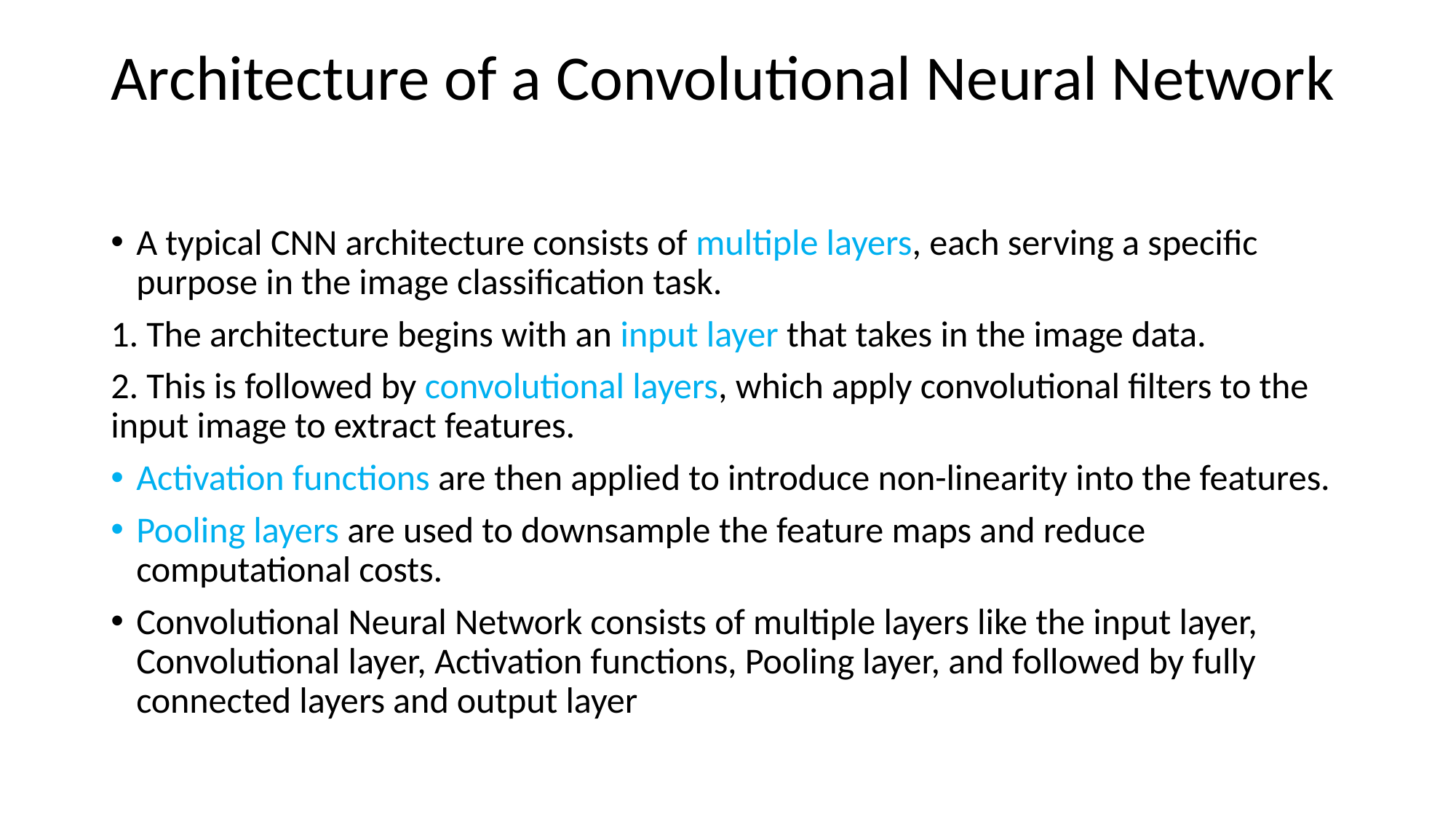

# Architecture of a Convolutional Neural Network
A typical CNN architecture consists of multiple layers, each serving a specific purpose in the image classification task.
1. The architecture begins with an input layer that takes in the image data.
2. This is followed by convolutional layers, which apply convolutional filters to the input image to extract features.
Activation functions are then applied to introduce non-linearity into the features.
Pooling layers are used to downsample the feature maps and reduce computational costs.
Convolutional Neural Network consists of multiple layers like the input layer, Convolutional layer, Activation functions, Pooling layer, and followed by fully connected layers and output layer